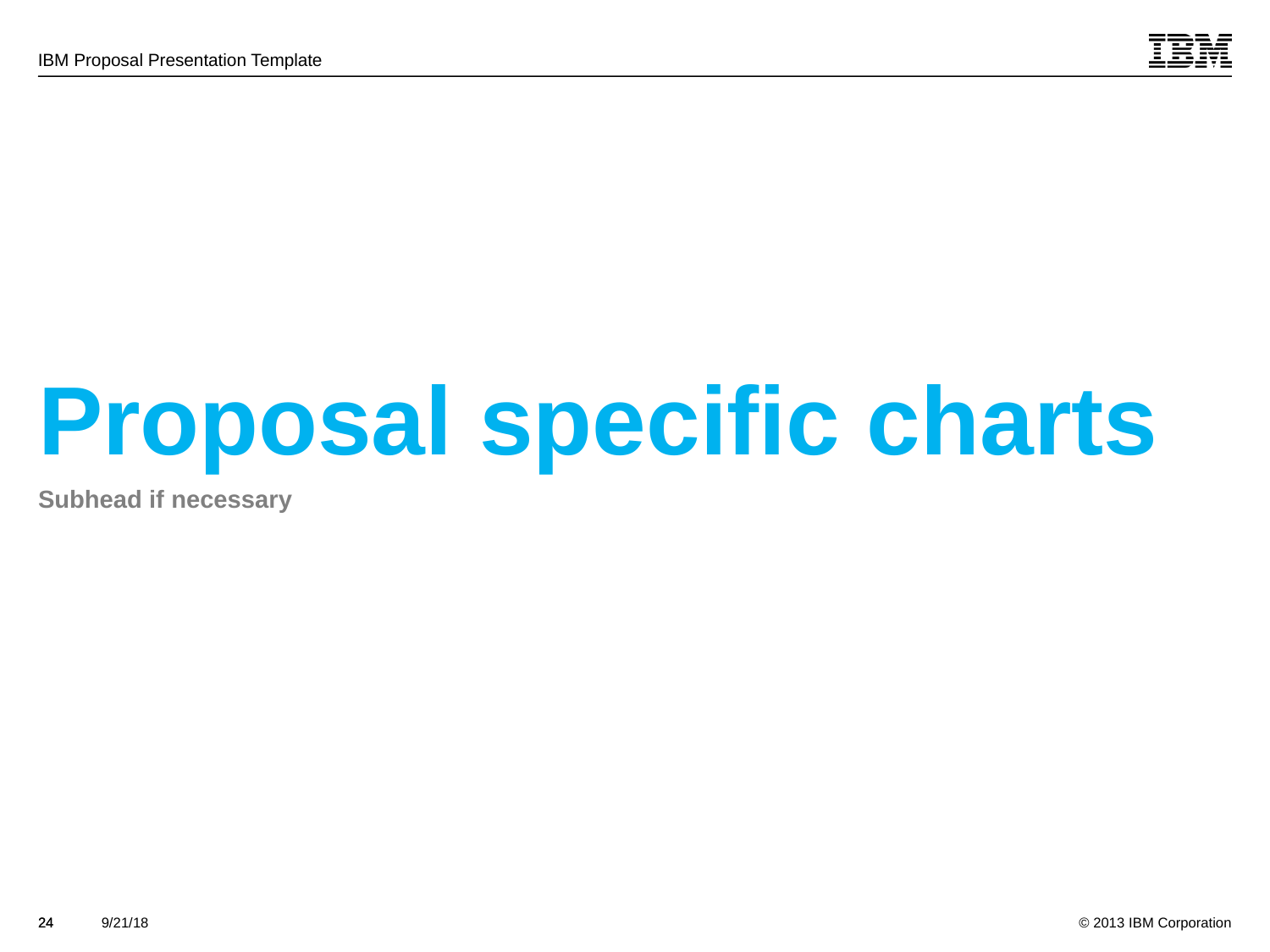

# Proposal specific charts
Subhead if necessary
24
24